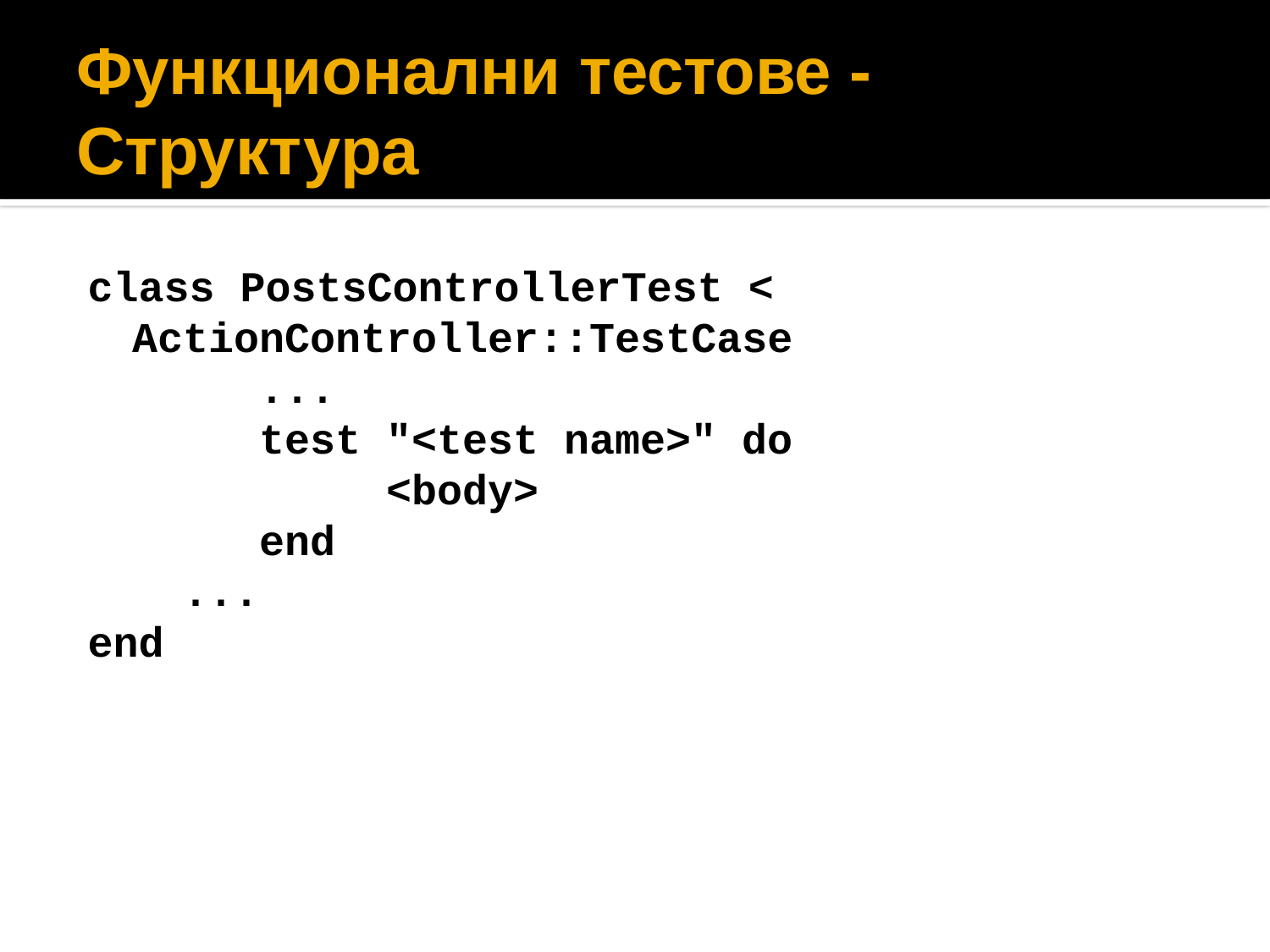

# Функционални тестове - Структура
class PostsControllerTest < ActionController::TestCase
		...
  	test "<test name>" do
  		<body>
  	end
	  ...
end